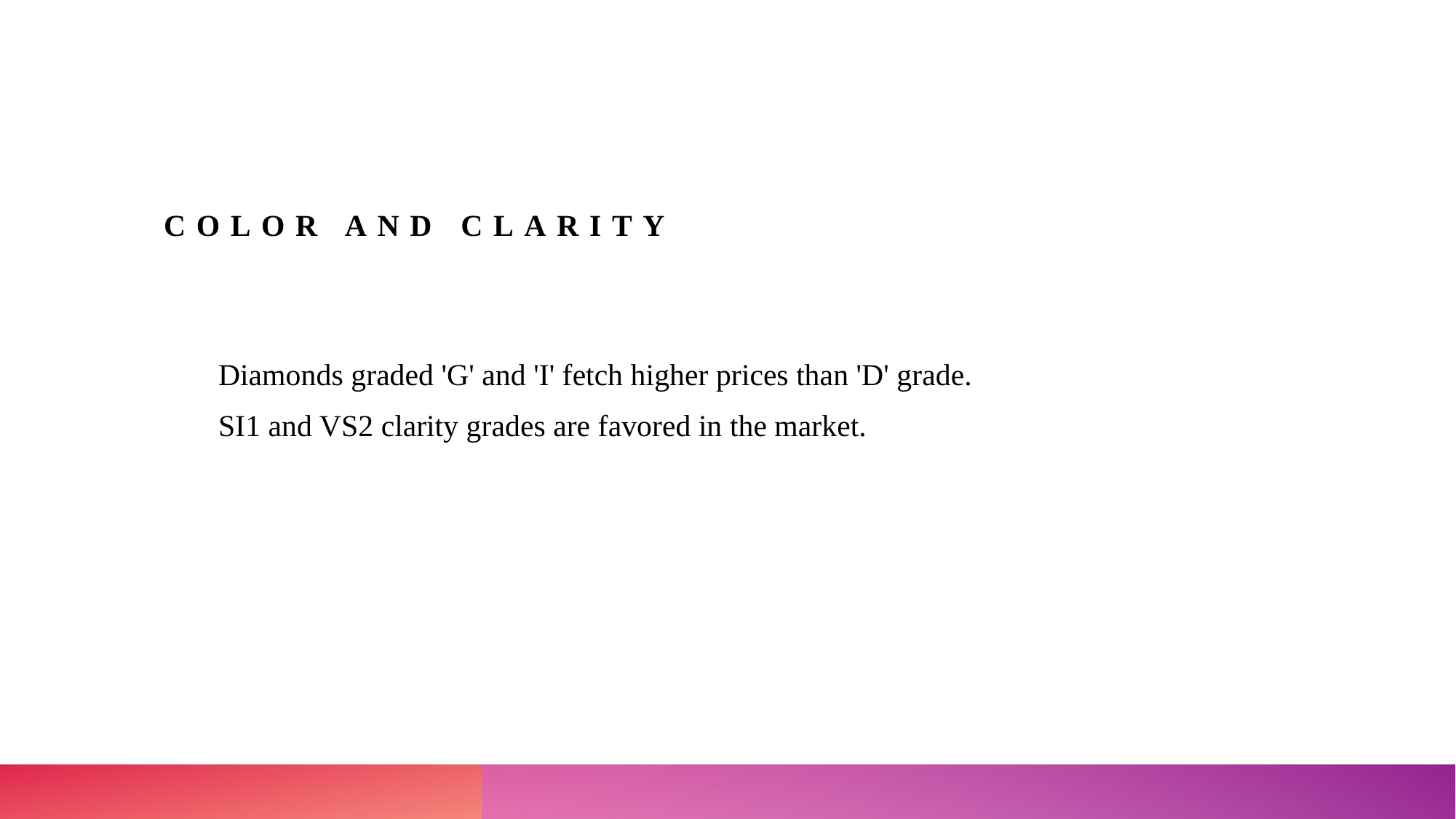

# Color and Clarity

Diamonds graded 'G' and 'I' fetch higher prices than 'D' grade.
SI1 and VS2 clarity grades are favored in the market.